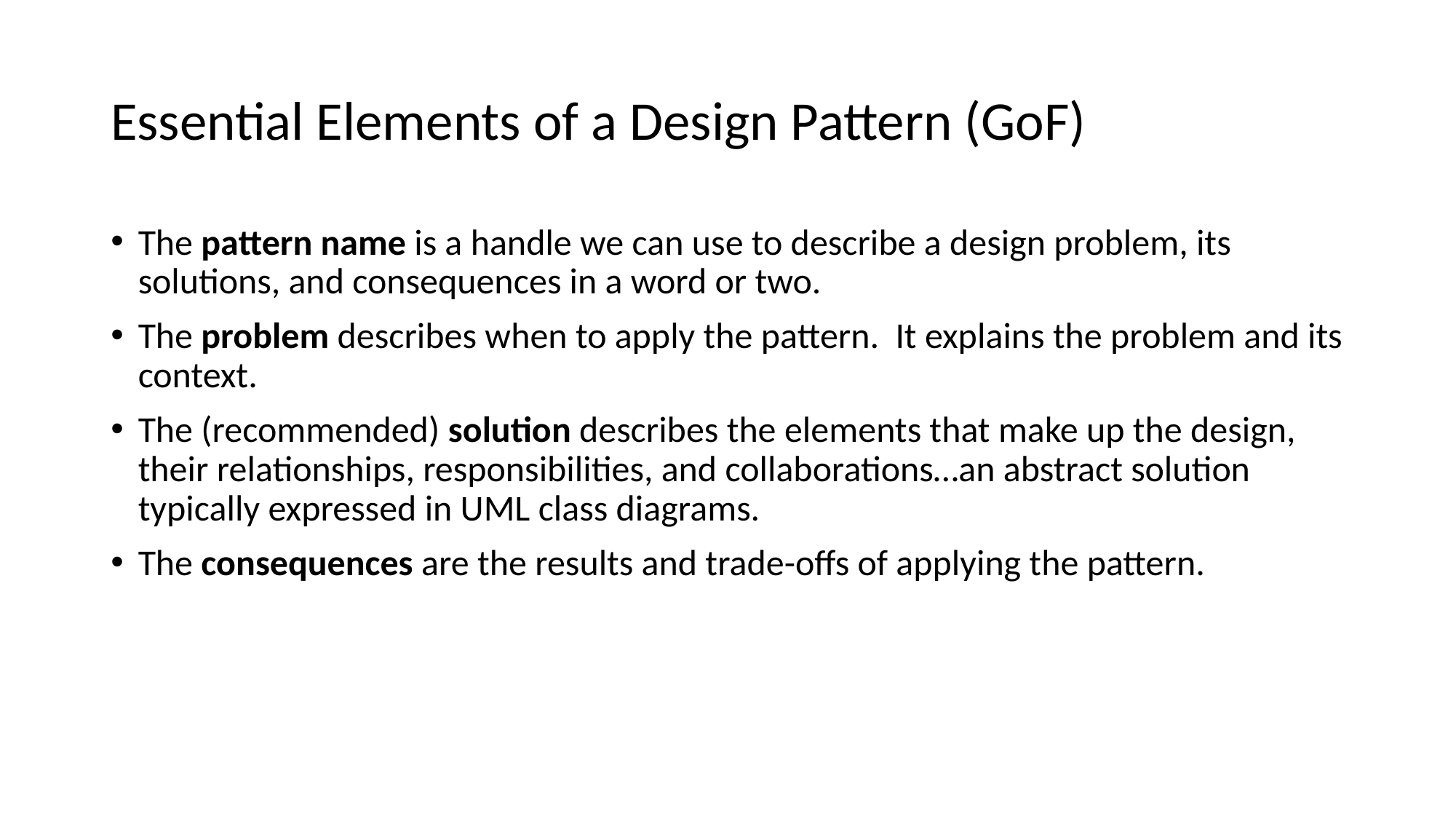

Essential Elements of a Design Pattern (GoF)
The pattern name is a handle we can use to describe a design problem, its solutions, and consequences in a word or two.
The problem describes when to apply the pattern.  It explains the problem and its context.
The (recommended) solution describes the elements that make up the design, their relationships, responsibilities, and collaborations…an abstract solution typically expressed in UML class diagrams.
The consequences are the results and trade-offs of applying the pattern.